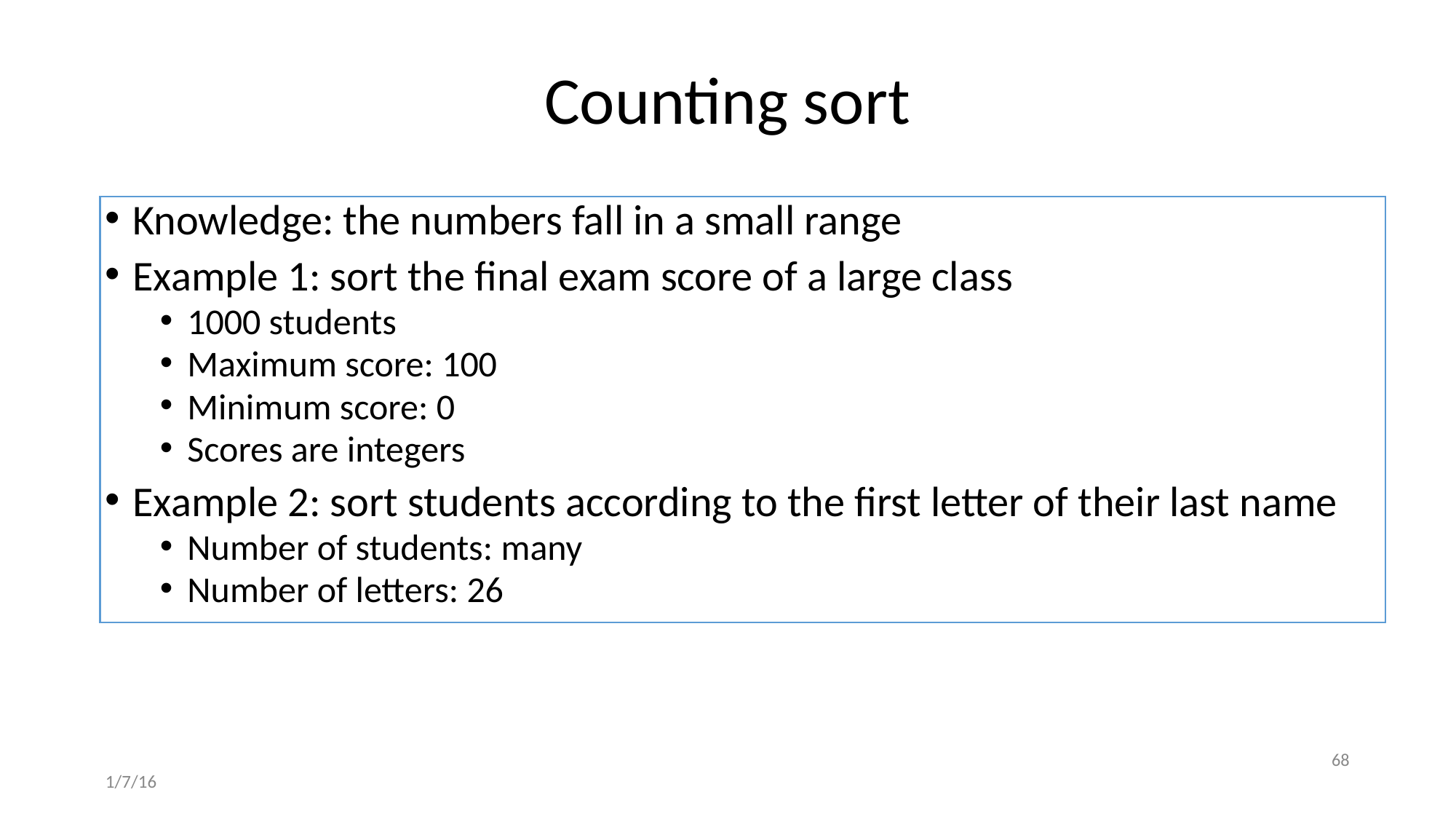

# Counting sort
Knowledge: the numbers fall in a small range
Example 1: sort the final exam score of a large class
1000 students
Maximum score: 100
Minimum score: 0
Scores are integers
Example 2: sort students according to the first letter of their last name
Number of students: many
Number of letters: 26
68
1/7/16